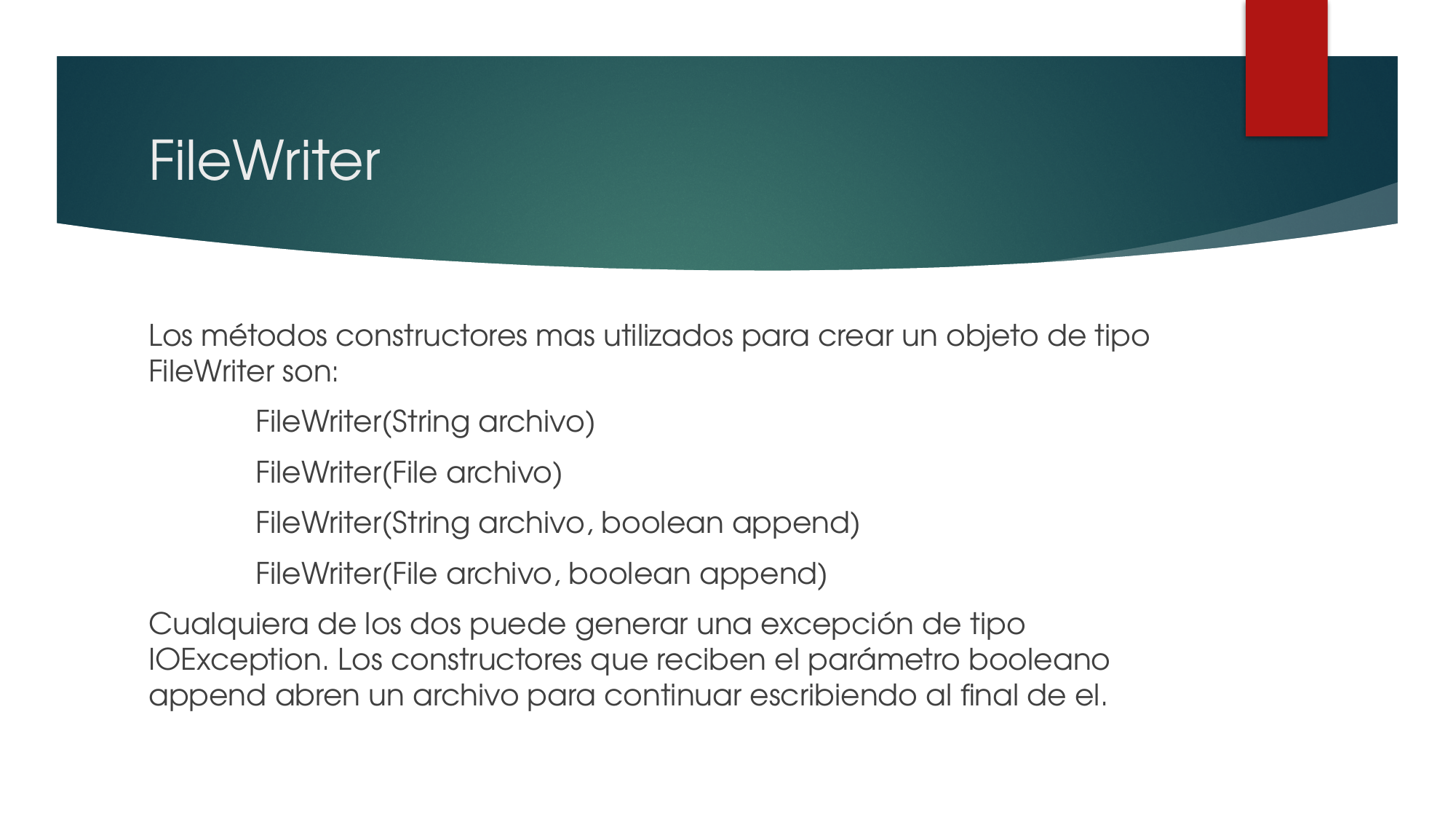

# FileWriter
Los métodos constructores mas utilizados para crear un objeto de tipo FileWriter son:
	FileWriter(String archivo)
	FileWriter(File archivo)
	FileWriter(String archivo, boolean append)
	FileWriter(File archivo, boolean append)
Cualquiera de los dos puede generar una excepción de tipo IOException. Los constructores que reciben el parámetro booleano append abren un archivo para continuar escribiendo al final de el.